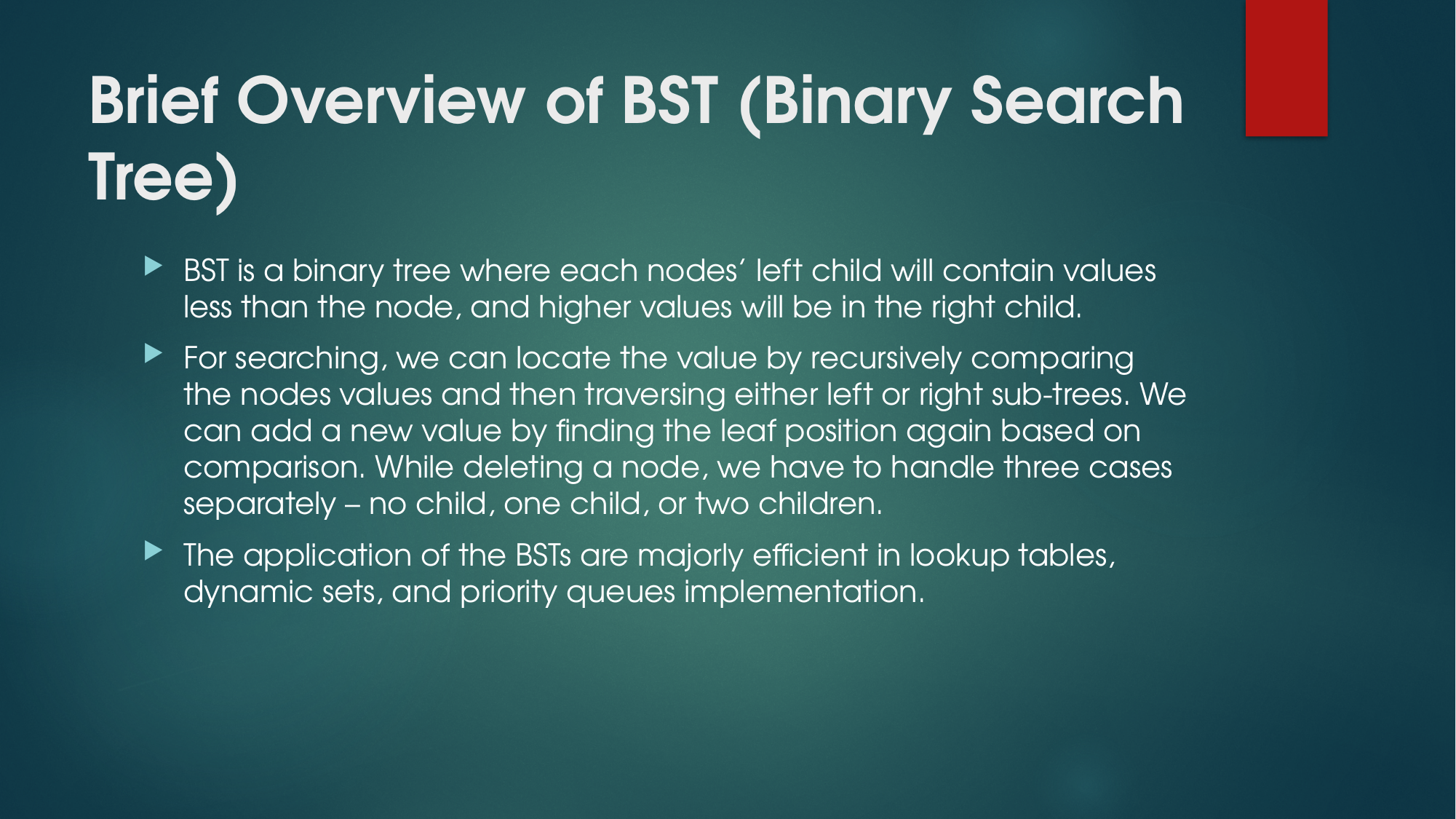

# Brief Overview of BST (Binary Search Tree)
BST is a binary tree where each nodes’ left child will contain values less than the node, and higher values will be in the right child.
For searching, we can locate the value by recursively comparing the nodes values and then traversing either left or right sub-trees. We can add a new value by finding the leaf position again based on comparison. While deleting a node, we have to handle three cases separately – no child, one child, or two children.
The application of the BSTs are majorly efficient in lookup tables, dynamic sets, and priority queues implementation.